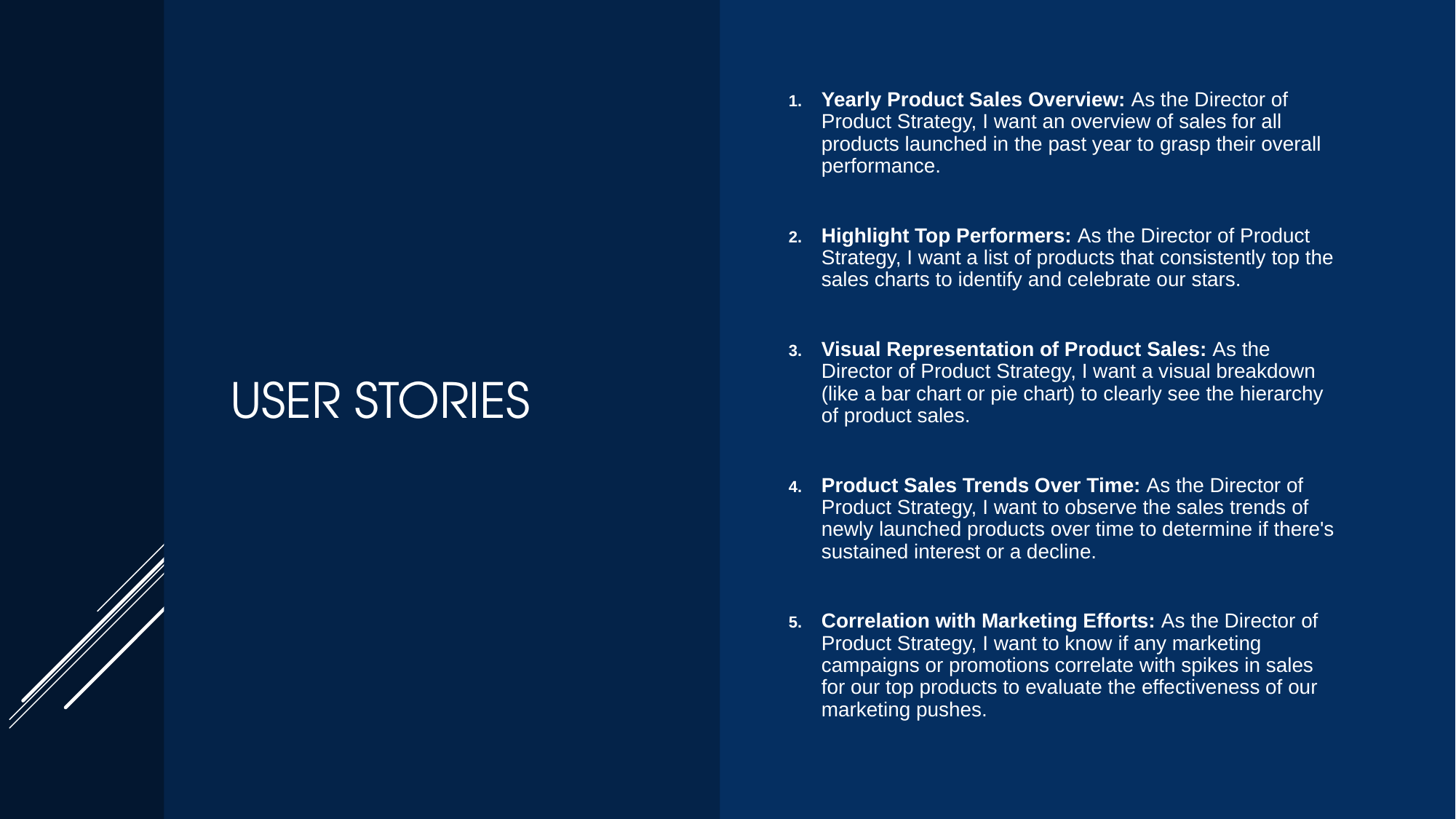

# User Stories
Yearly Product Sales Overview: As the Director of Product Strategy, I want an overview of sales for all products launched in the past year to grasp their overall performance.

Highlight Top Performers: As the Director of Product Strategy, I want a list of products that consistently top the sales charts to identify and celebrate our stars.

Visual Representation of Product Sales: As the Director of Product Strategy, I want a visual breakdown (like a bar chart or pie chart) to clearly see the hierarchy of product sales.

Product Sales Trends Over Time: As the Director of Product Strategy, I want to observe the sales trends of newly launched products over time to determine if there's sustained interest or a decline.

Correlation with Marketing Efforts: As the Director of Product Strategy, I want to know if any marketing campaigns or promotions correlate with spikes in sales for our top products to evaluate the effectiveness of our marketing pushes.